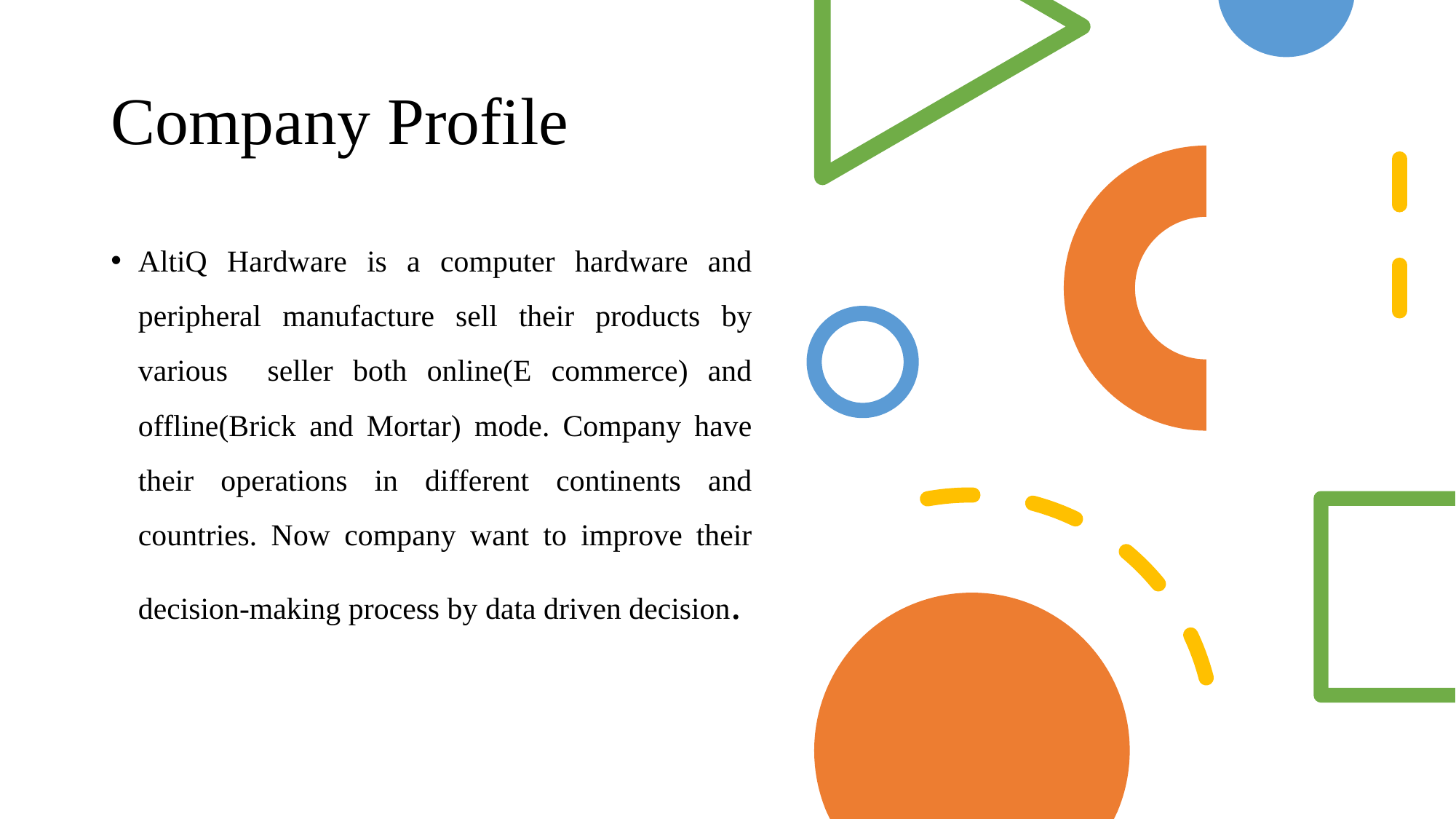

# Company Profile

AltiQ Hardware is a computer hardware and peripheral manufacture sell their products by various  seller both online(E commerce) and offline(Brick and Mortar) mode. Company have their operations in different continents and countries. Now company want to improve their decision-making process by data driven decision.